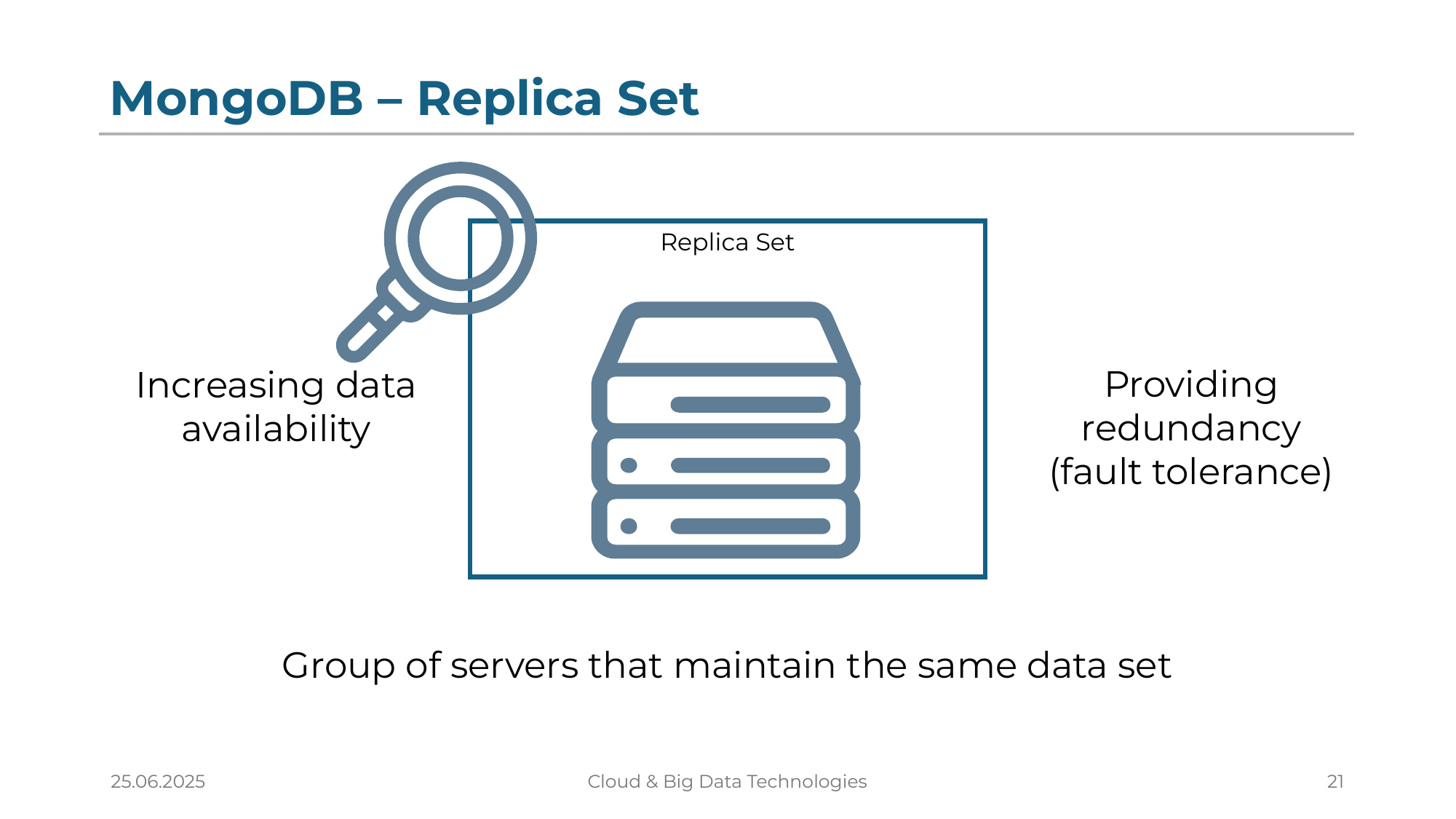

# MongoDB – Replica Set

Replica Set

Providing redundancy
(fault tolerance)
Increasing data availability
Group of servers that maintain the same data set
25.06.2025
Cloud & Big Data Technologies
21